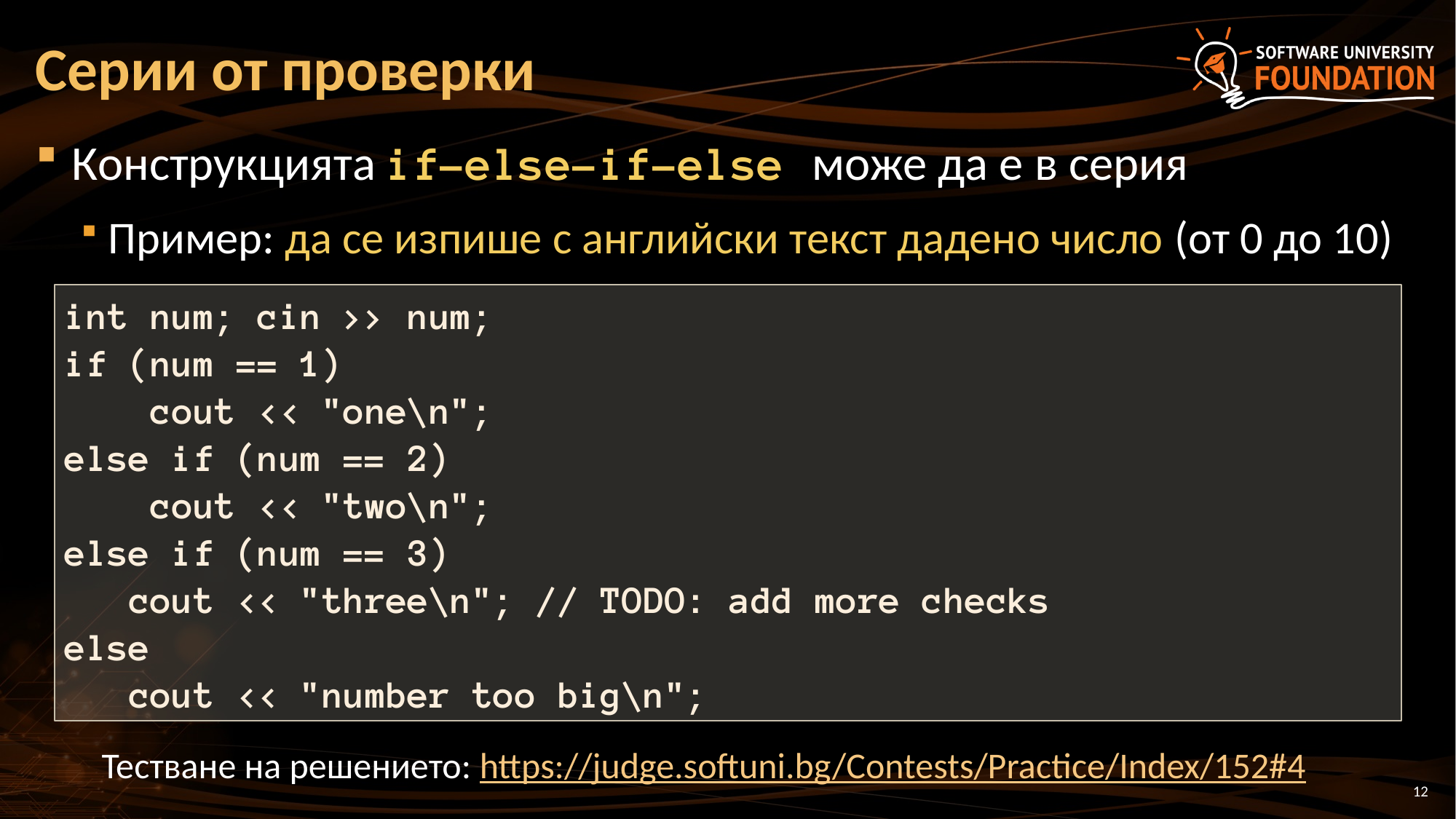

# Серии от проверки
Конструкцията if-else-if-else може да е в серия
Пример: да се изпише с английски текст дадено число (от 0 до 10)
int num; cin >> num;
if (num == 1)
    cout << "one\n";
else if (num == 2)
    cout << "two\n";
else if (num == 3)
   cout << "three\n"; // TODO: add more checks
else
   cout << "number too big\n";
Тестване на решението: https://judge.softuni.bg/Contests/Practice/Index/152#4
12